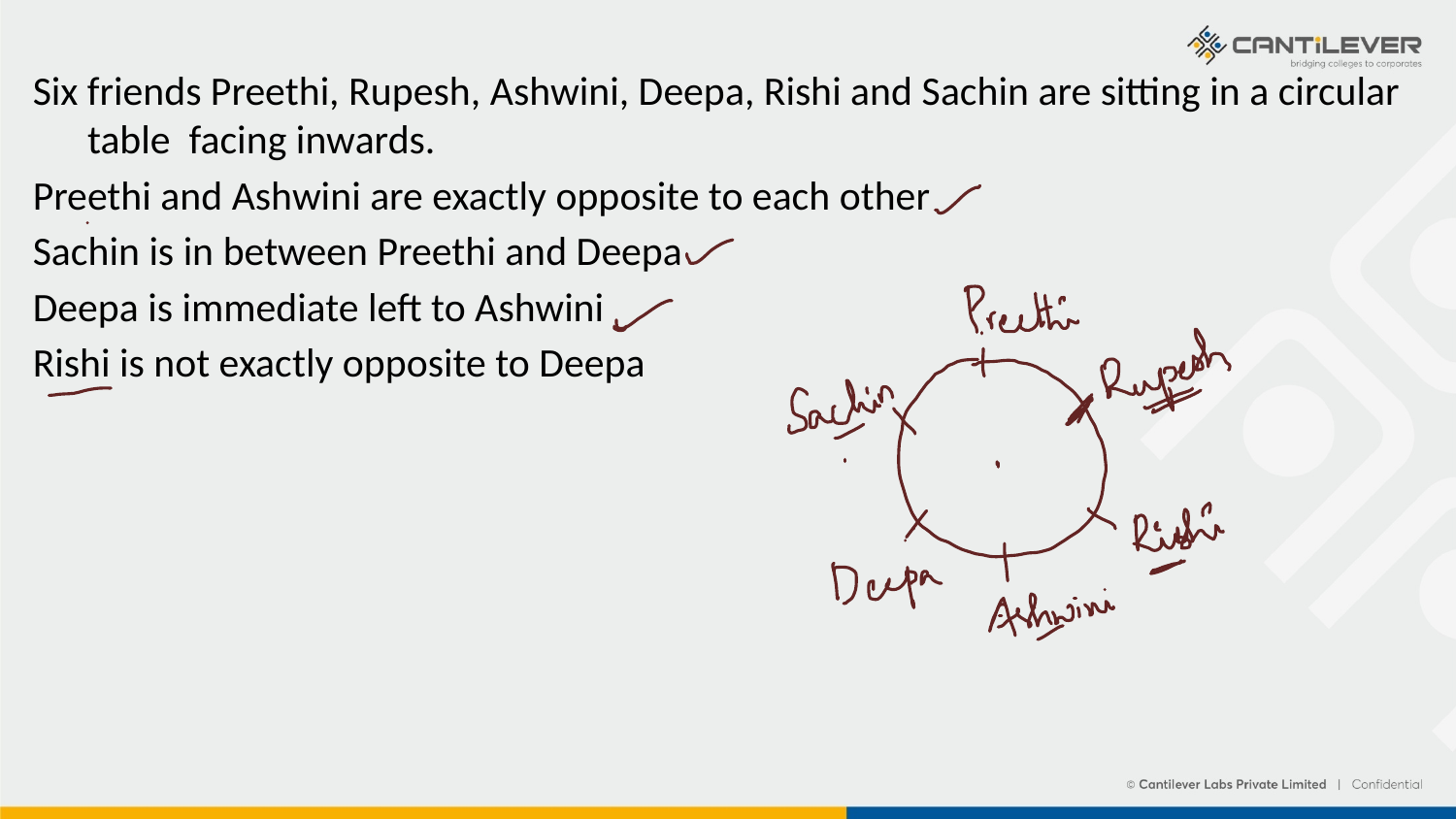

Six friends Preethi, Rupesh, Ashwini, Deepa, Rishi and Sachin are sitting in a circular table  facing inwards.
Preethi and Ashwini are exactly opposite to each other
Sachin is in between Preethi and Deepa
Deepa is immediate left to Ashwini
Rishi is not exactly opposite to Deepa